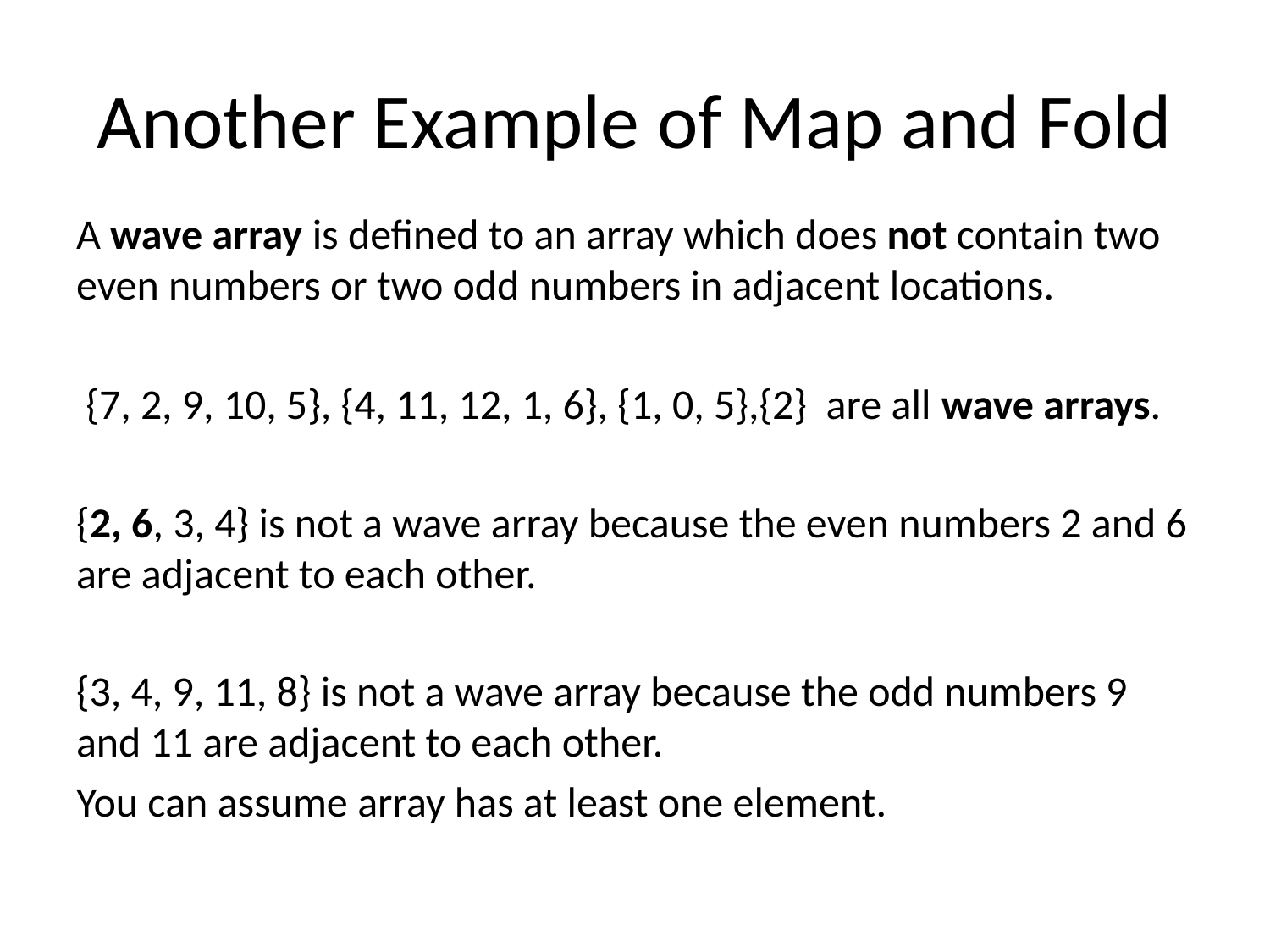

# Another Example of Map and Fold
A wave array is defined to an array which does not contain two even numbers or two odd numbers in adjacent locations.

 {7, 2, 9, 10, 5}, {4, 11, 12, 1, 6}, {1, 0, 5},{2}  are all wave arrays.

{2, 6, 3, 4} is not a wave array because the even numbers 2 and 6 are adjacent to each other.

{3, 4, 9, 11, 8} is not a wave array because the odd numbers 9 and 11 are adjacent to each other.
You can assume array has at least one element.